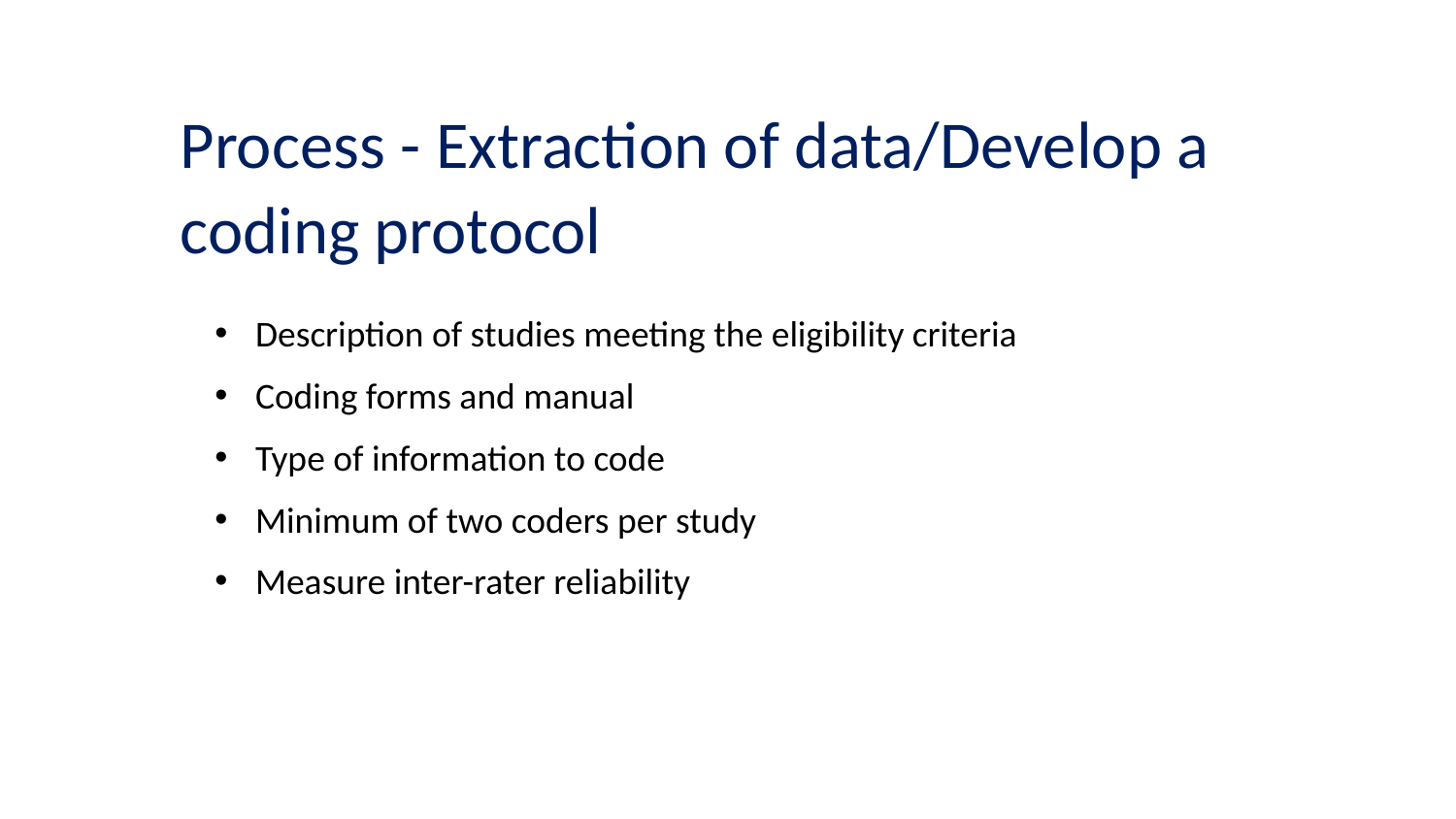

# Process - Extraction of data/Develop a  coding protocol
Description of studies meeting the eligibility criteria
Coding forms and manual
Type of information to code
Minimum of two coders per study
Measure inter-rater reliability